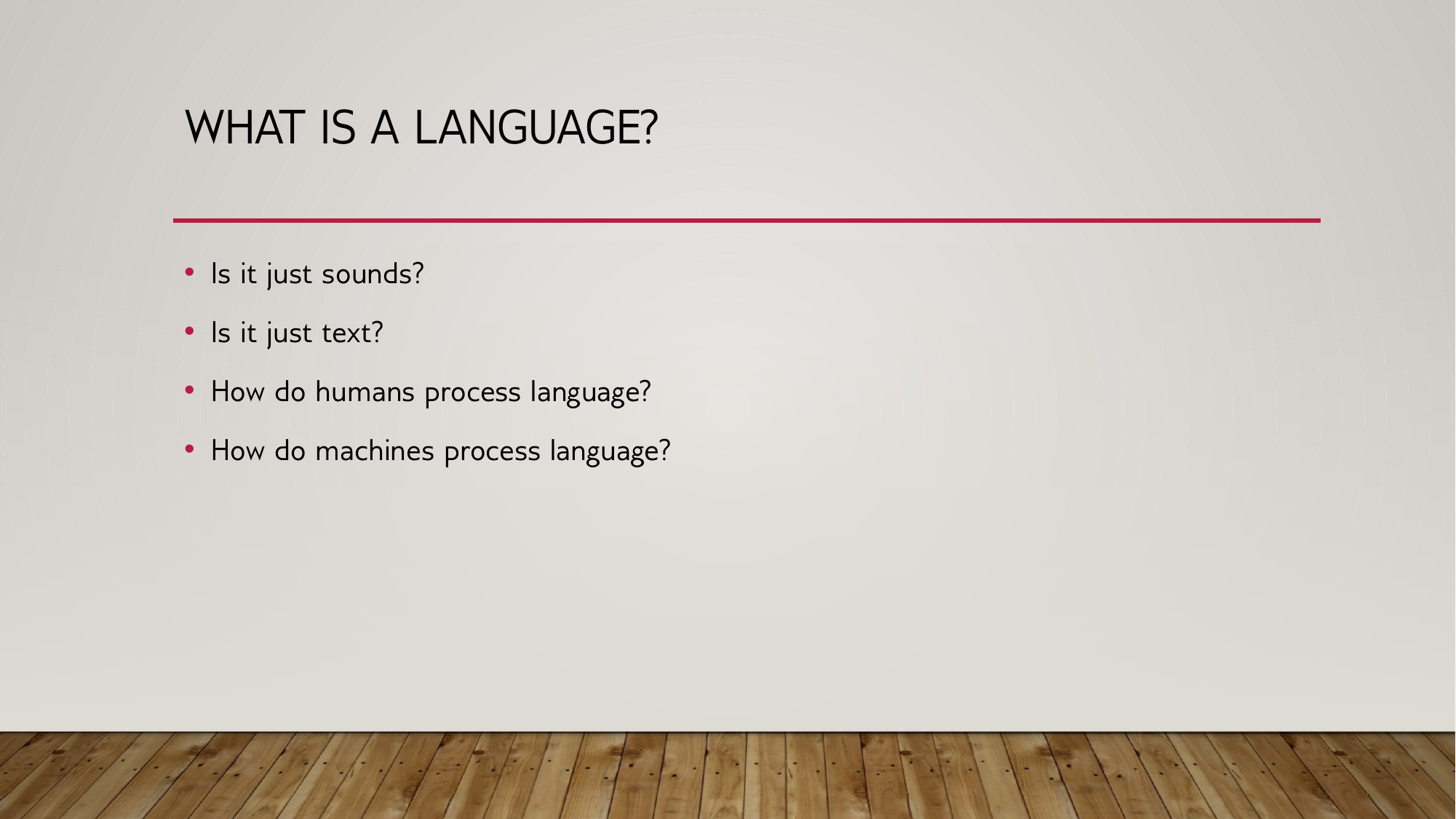

# What is a language?
Is it just sounds?
Is it just text?
How do humans process language?
How do machines process language?